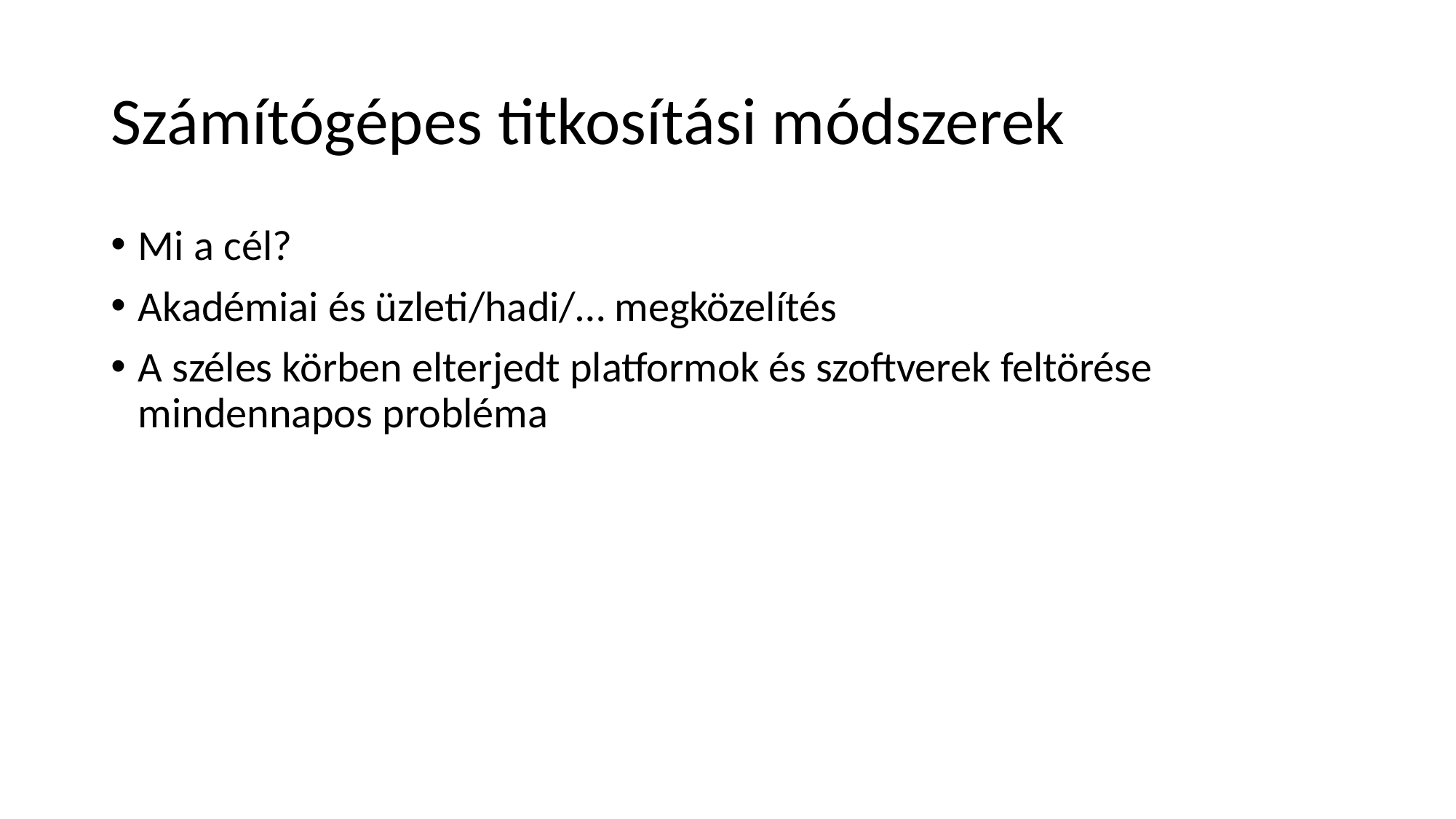

# Számítógépes titkosítási módszerek
Mi a cél?
Akadémiai és üzleti/hadi/… megközelítés
A széles körben elterjedt platformok és szoftverek feltörése mindennapos probléma